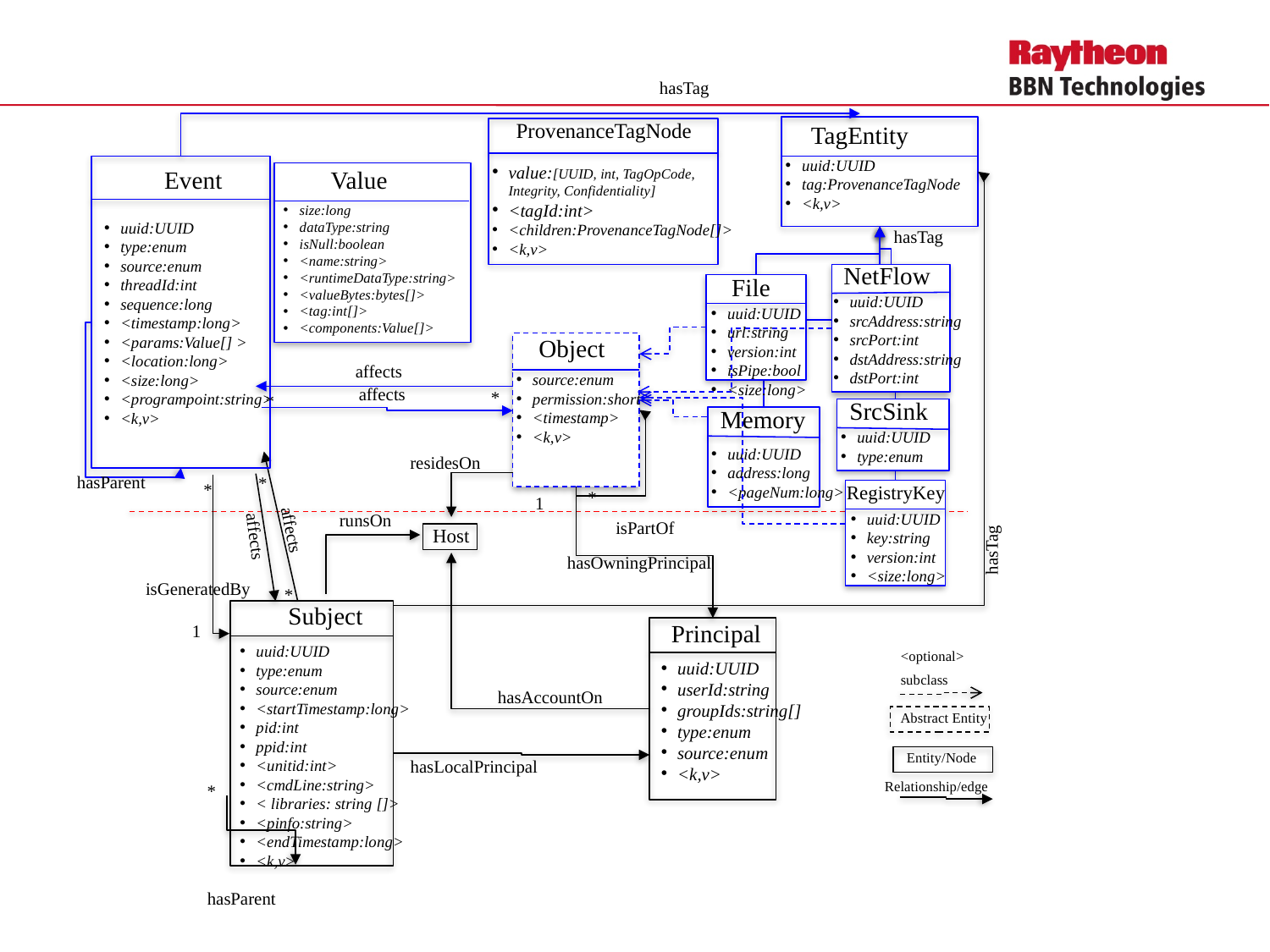

hasTag
ProvenanceTagNode

value:[UUID, int, TagOpCode, Integrity, Confidentiality]
<tagId:int>
<children:ProvenanceTagNode[]>
<k,v>
TagEntity

uuid:UUID
tag:ProvenanceTagNode
<k,v>

Event
uuid:UUID
type:enum
source:enum
threadId:int
sequence:long
<timestamp:long>
<params:Value[] >
<location:long>
<size:long>
<programpoint:string>
<k,v>
Value

size:long
dataType:string
isNull:boolean
<name:string>
<runtimeDataType:string>
<valueBytes:bytes[]>
<tag:int[]>
<components:Value[]>
hasTag
NetFlow

File

uuid:UUID
url:string
version:int
isPipe:bool
<size:long>
uuid:UUID
srcAddress:string
srcPort:int
dstAddress:string
dstPort:int
Object

source:enum
permission:short
<timestamp>
<k,v>

affects
affects
*
*
SrcSink

uuid:UUID
type:enum
Memory

uuid:UUID
address:long
<pageNum:long>
residesOn
hasParent
*
*
RegistryKey

uuid:UUID
key:string
version:int
<size:long>
*
1
runsOn
isPartOf
affects
Host

affects
hasTag
hasOwningPrincipal
isGeneratedBy
*
Subject

uuid:UUID
type:enum
source:enum
<startTimestamp:long>
pid:int
ppid:int
<unitid:int>
<cmdLine:string>
< libraries: string []>
<pinfo:string>
<endTimestamp:long>
<k,v>

Principal

uuid:UUID
userId:string
groupIds:string[]
type:enum
source:enum
<k,v>
1
<optional>
subclass
hasAccountOn
Abstract Entity

Entity/Node

hasLocalPrincipal
Relationship/edge
*
hasParent